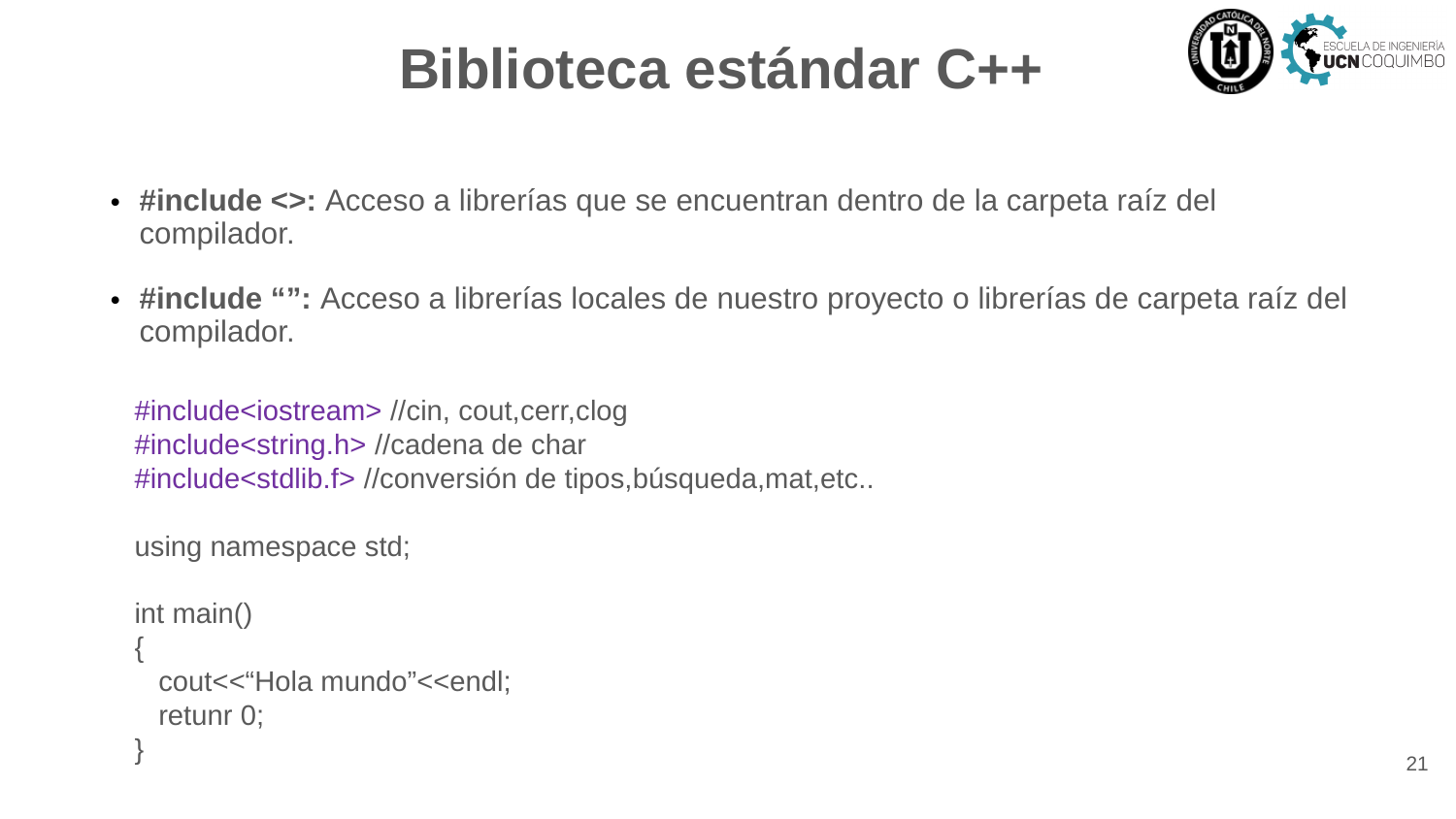

# Biblioteca estándar C++
#include <>: Acceso a librerías que se encuentran dentro de la carpeta raíz del compilador.

#include “”: Acceso a librerías locales de nuestro proyecto o librerías de carpeta raíz del compilador.
#include<iostream> //cin, cout,cerr,clog
#include<string.h> //cadena de char
#include<stdlib.f> //conversión de tipos,búsqueda,mat,etc..

using namespace std;

int main()
{
   cout<<“Hola mundo”<<endl;
   retunr 0;
}
21